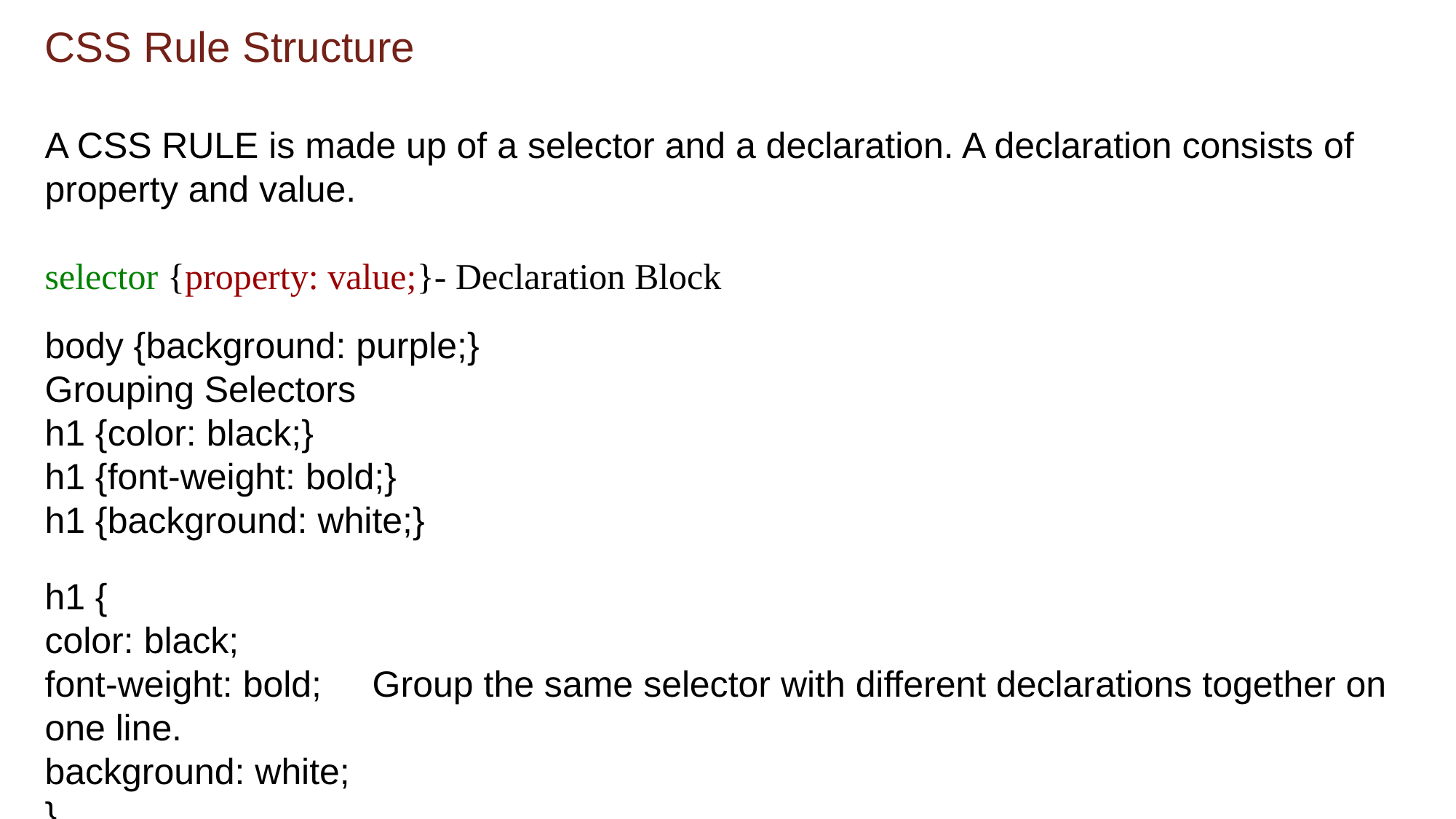

CSS Rule Structure

A CSS RULE is made up of a selector and a declaration. A declaration consists of  property and value.

selector {property: value;}- Declaration Block

body {background: purple;}
Grouping Selectors
h1 {color: black;}
h1 {font-weight: bold;}
h1 {background: white;}

h1 {
color: black;
font-weight: bold;     Group the same selector with different declarations together on one line.
background: white;
}